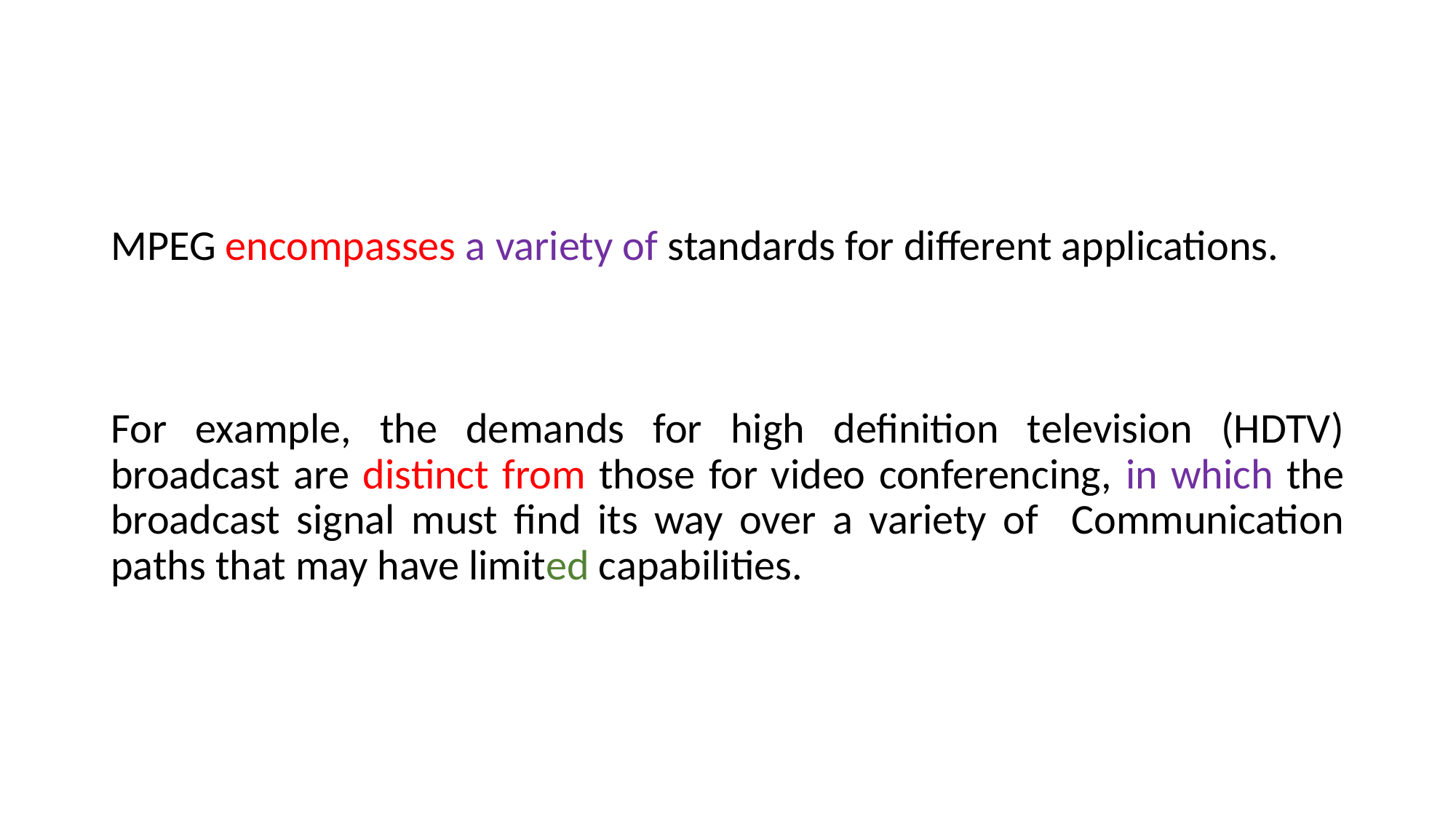

#
MPEG encompasses a variety of standards for different applications.

For example, the demands for high definition television (HDTV) broadcast are distinct from those for video conferencing, in which the broadcast signal must find its way over a variety of  Communication paths that may have limited capabilities.